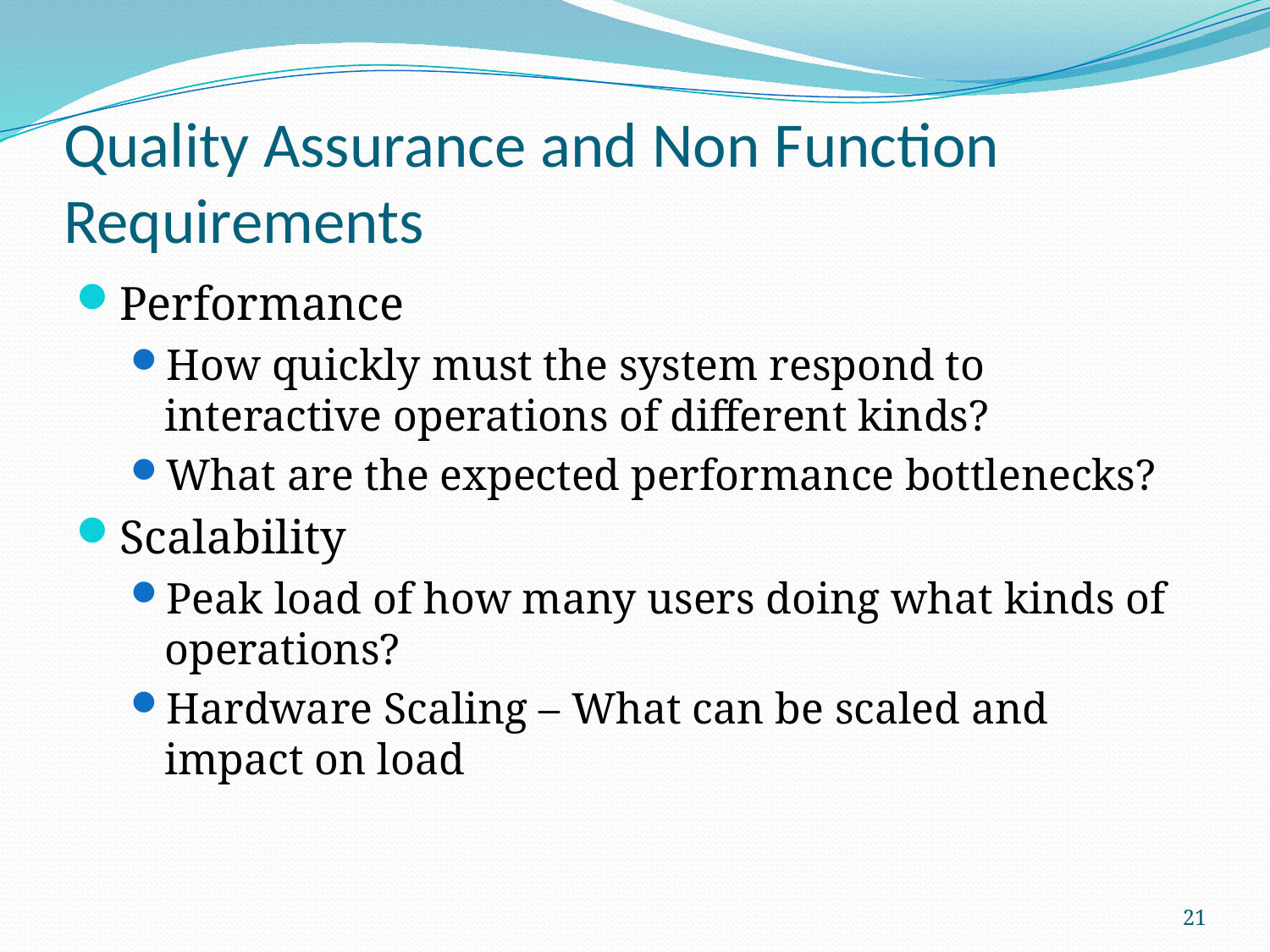

# Quality Assurance and Non Function Requirements
Performance
How quickly must the system respond to interactive operations of different kinds?
What are the expected performance bottlenecks?
Scalability
Peak load of how many users doing what kinds of operations?
Hardware Scaling – What can be scaled and impact on load
21